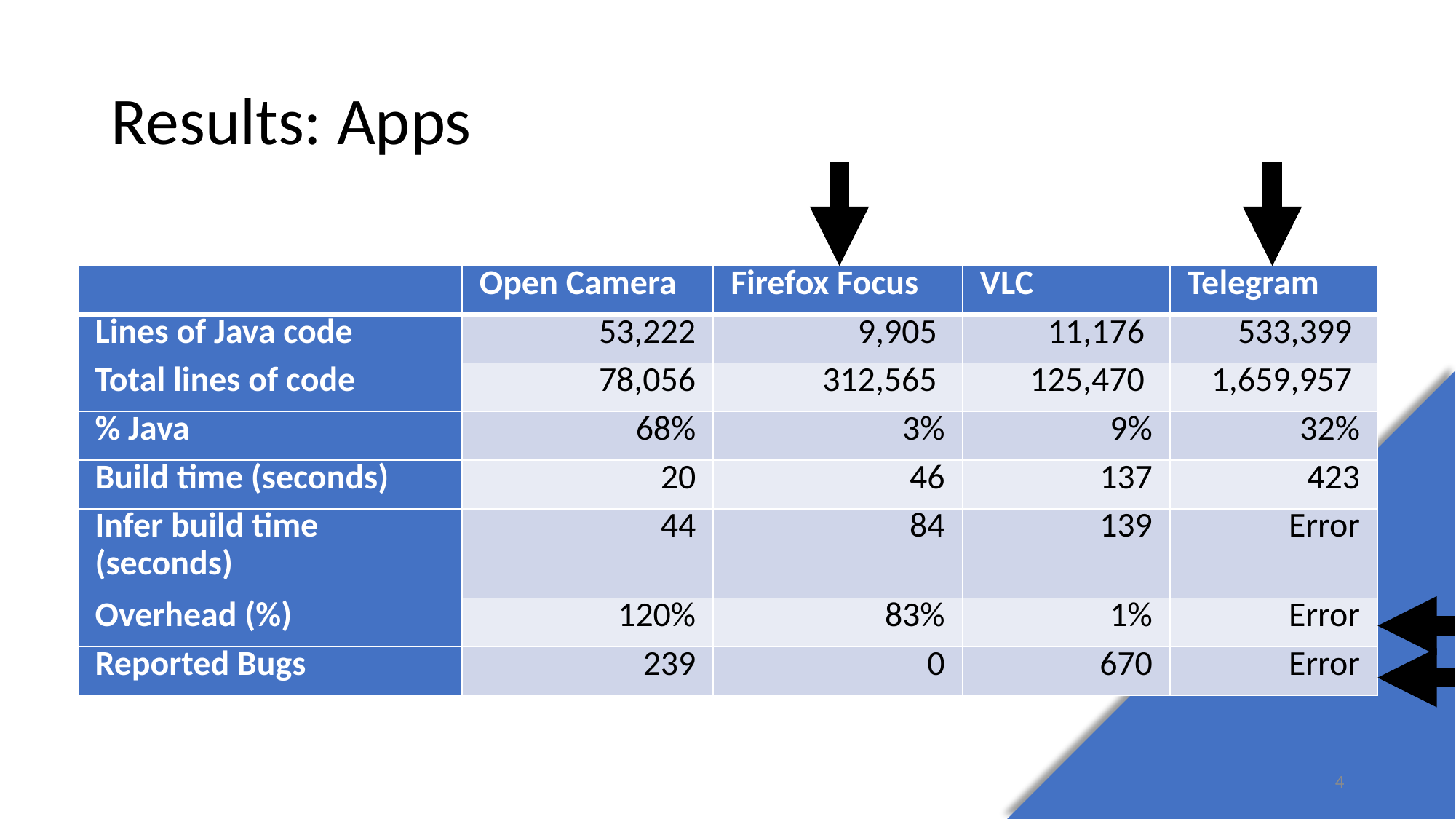

# Results: Apps
|  | Open Camera | Firefox Focus | VLC | Telegram |
| --- | --- | --- | --- | --- |
| Lines of Java code | 53,222 | 9,905 | 11,176 | 533,399 |
| Total lines of code | 78,056 | 312,565 | 125,470 | 1,659,957 |
| % Java | 68% | 3% | 9% | 32% |
| Build time (seconds) | 20 | 46 | 137 | 423 |
| Infer build time (seconds) | 44 | 84 | 139 | Error |
| Overhead (%) | 120% | 83% | 1% | Error |
| Reported Bugs | 239 | 0 | 670 | Error |
4